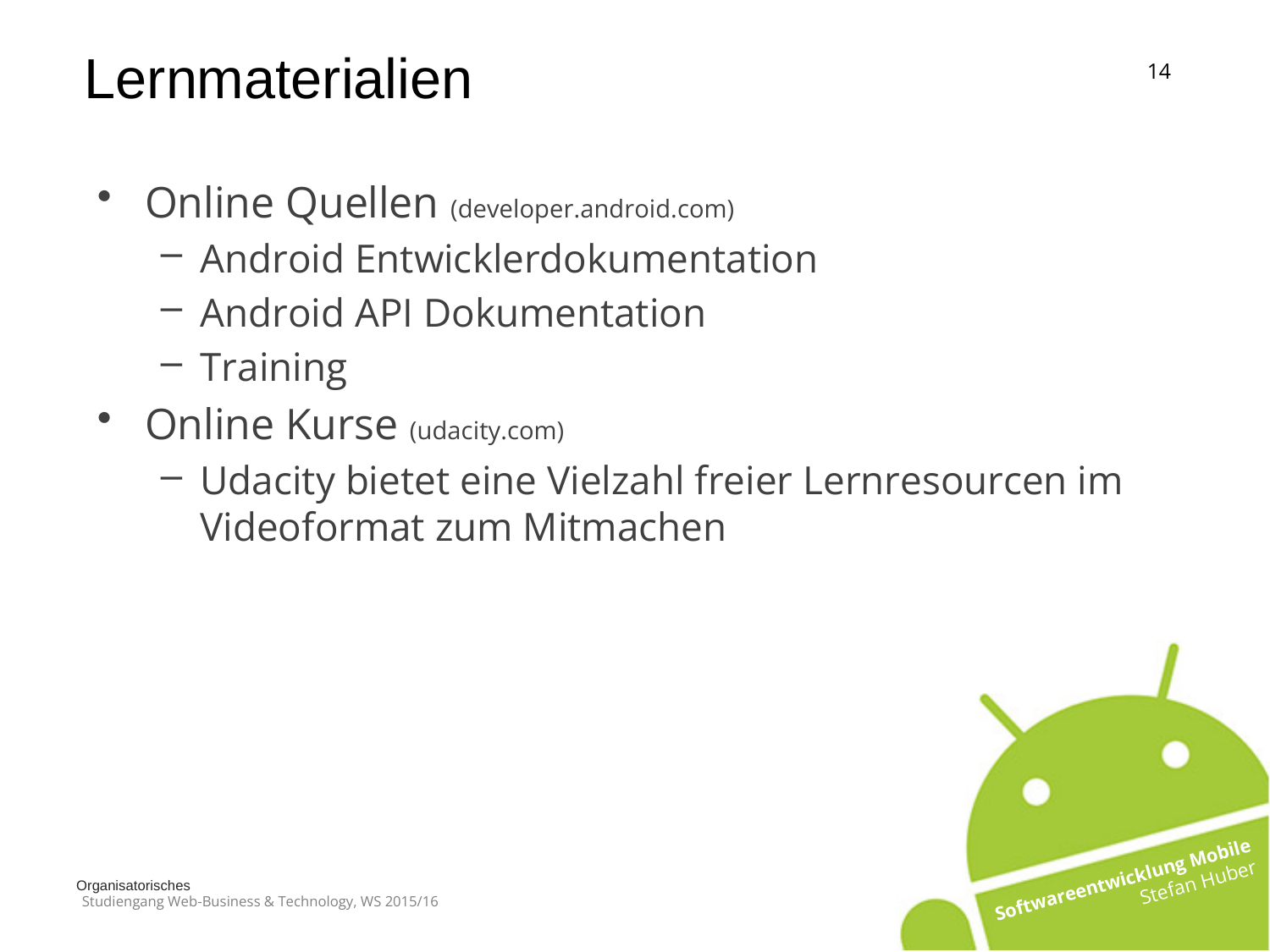

Lernmaterialien
Online Quellen (developer.android.com)
Android Entwicklerdokumentation
Android API Dokumentation
Training
Online Kurse (udacity.com)
Udacity bietet eine Vielzahl freier Lernresourcen im Videoformat zum Mitmachen

# Organisatorisches